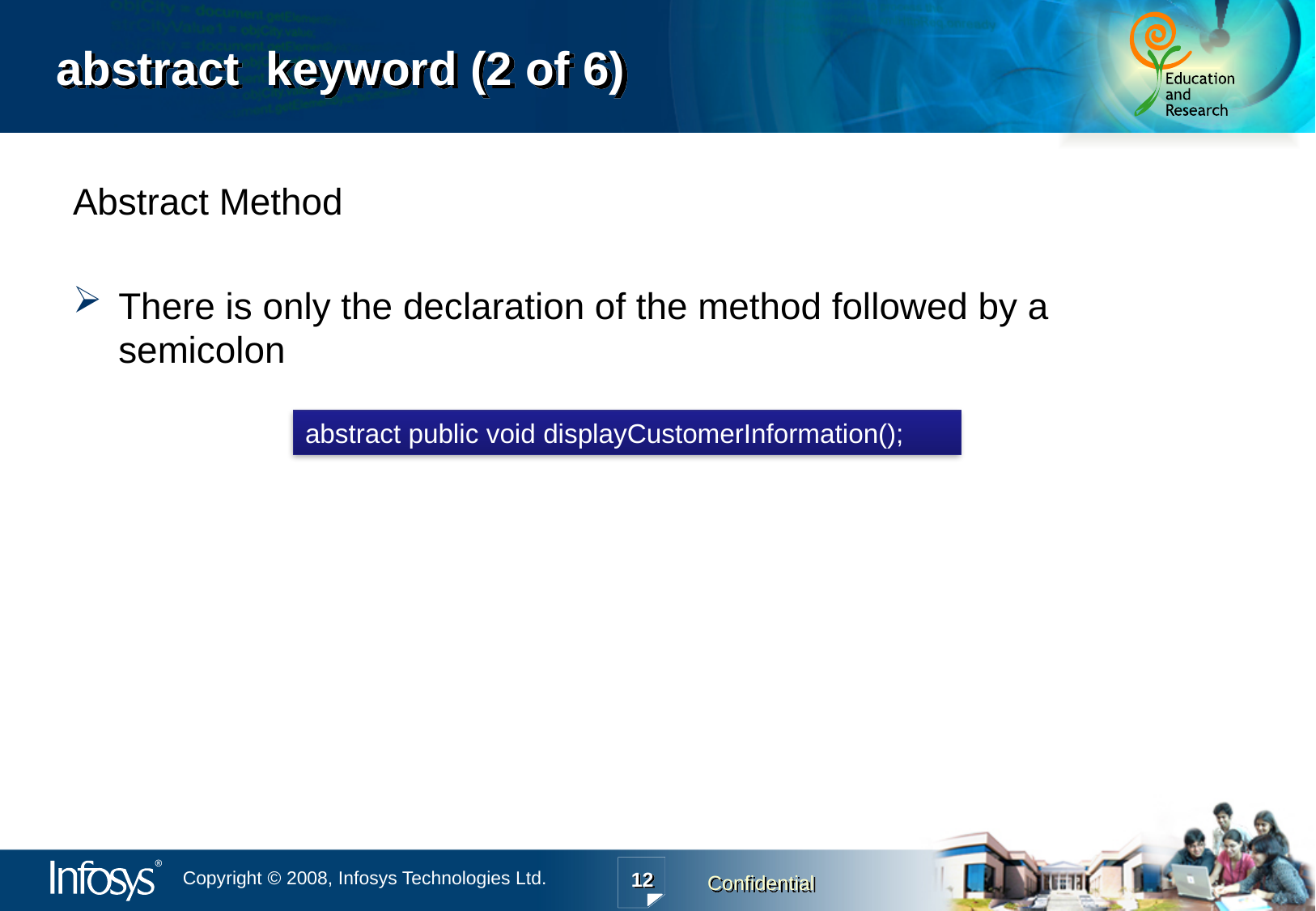

# abstract  keyword (2 of 6)
Abstract Method

There is only the declaration of the method followed by a semicolon

abstract public void displayCustomerInformation();
12